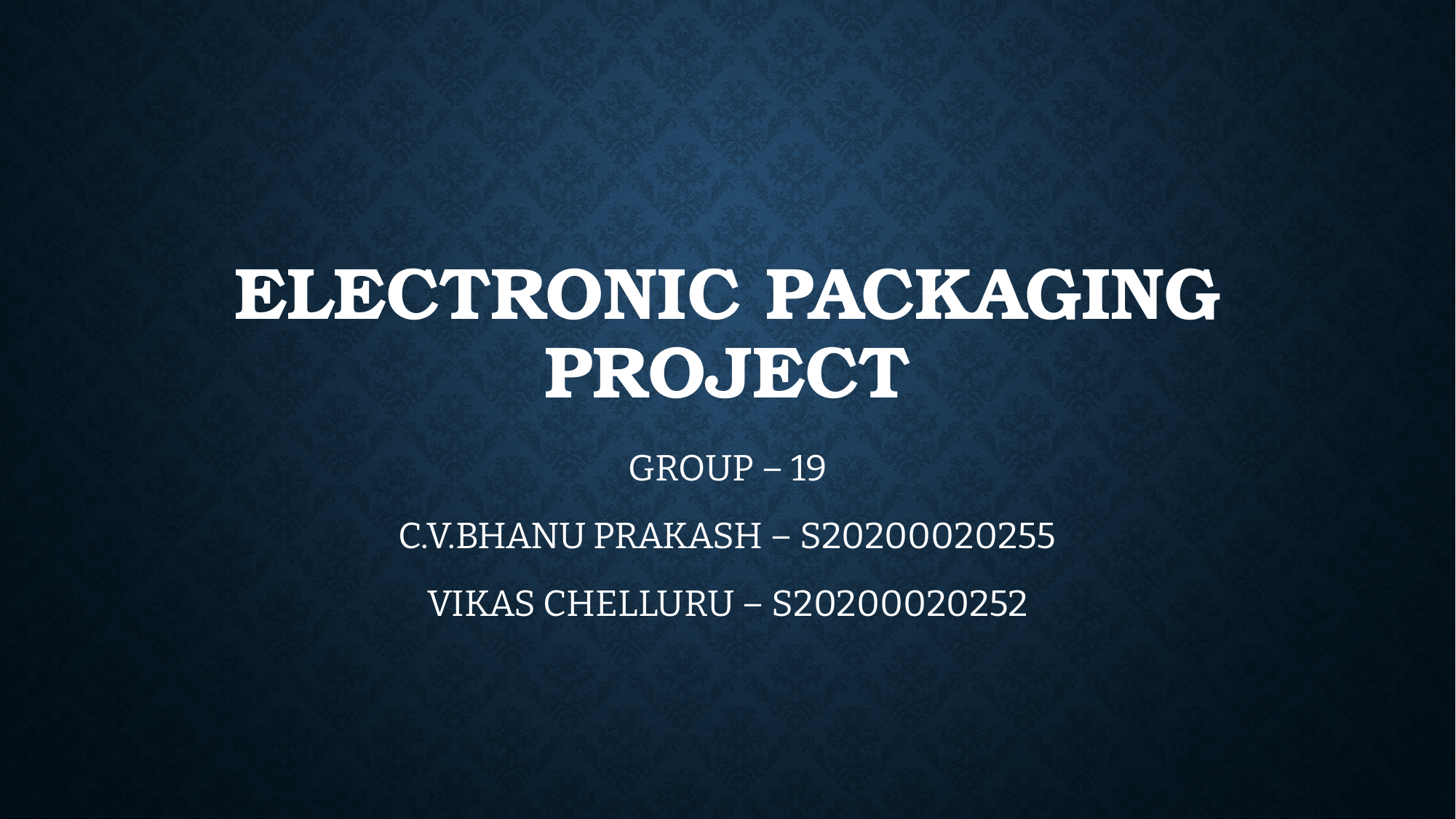

# ELECTRONIC PACKAGING PROJECT
GROUP – 19
C.V.BHANU PRAKASH – S20200020255
VIKAS CHELLURU – S20200020252